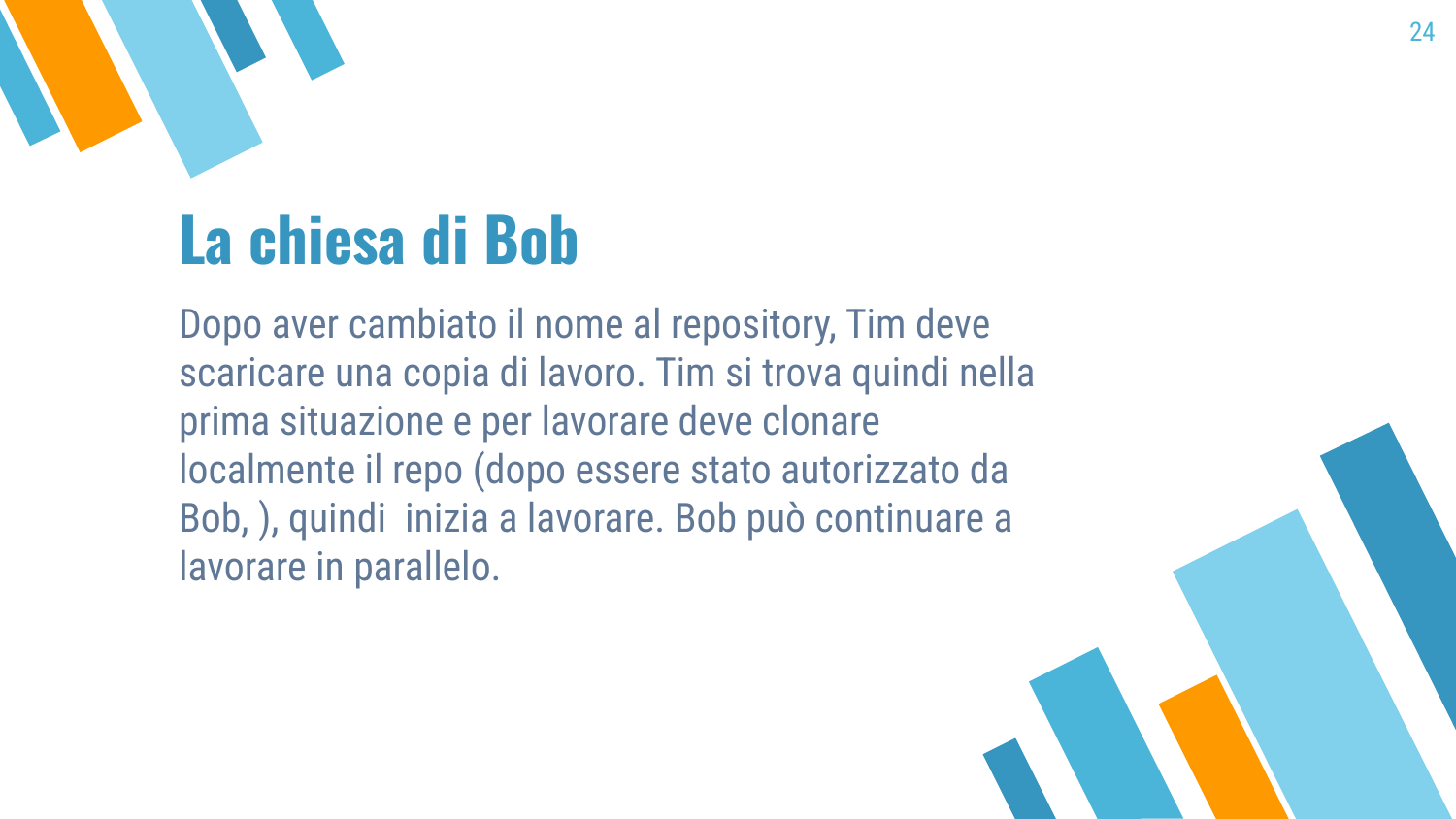

24
# La chiesa di Bob
Dopo aver cambiato il nome al repository, Tim deve scaricare una copia di lavoro. Tim si trova quindi nella prima situazione e per lavorare deve clonare localmente il repo (dopo essere stato autorizzato da Bob, ), quindi  inizia a lavorare. Bob può continuare a lavorare in parallelo.